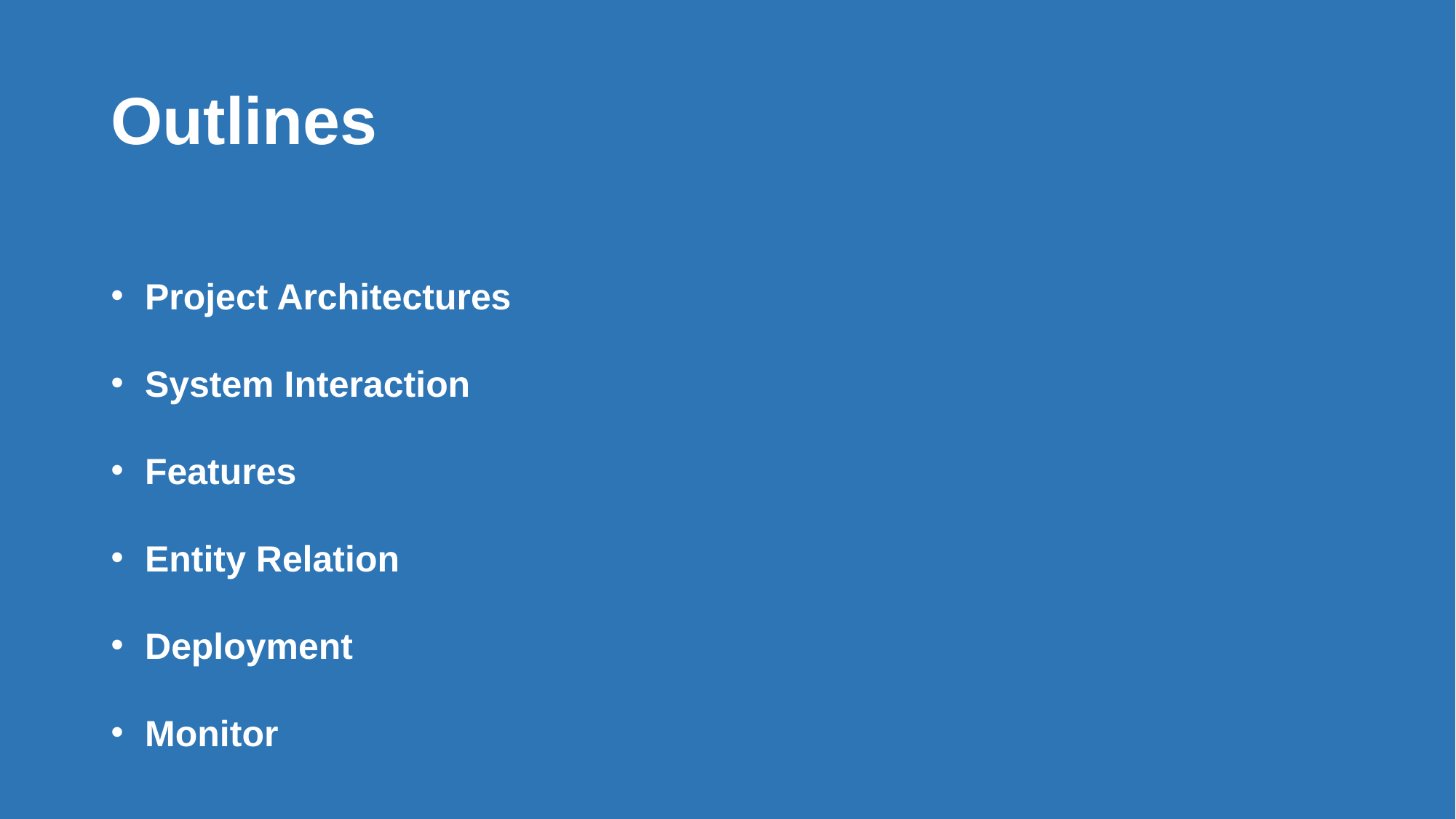

# Outlines
Project Architectures
System Interaction
Features
Entity Relation
Deployment
Monitor